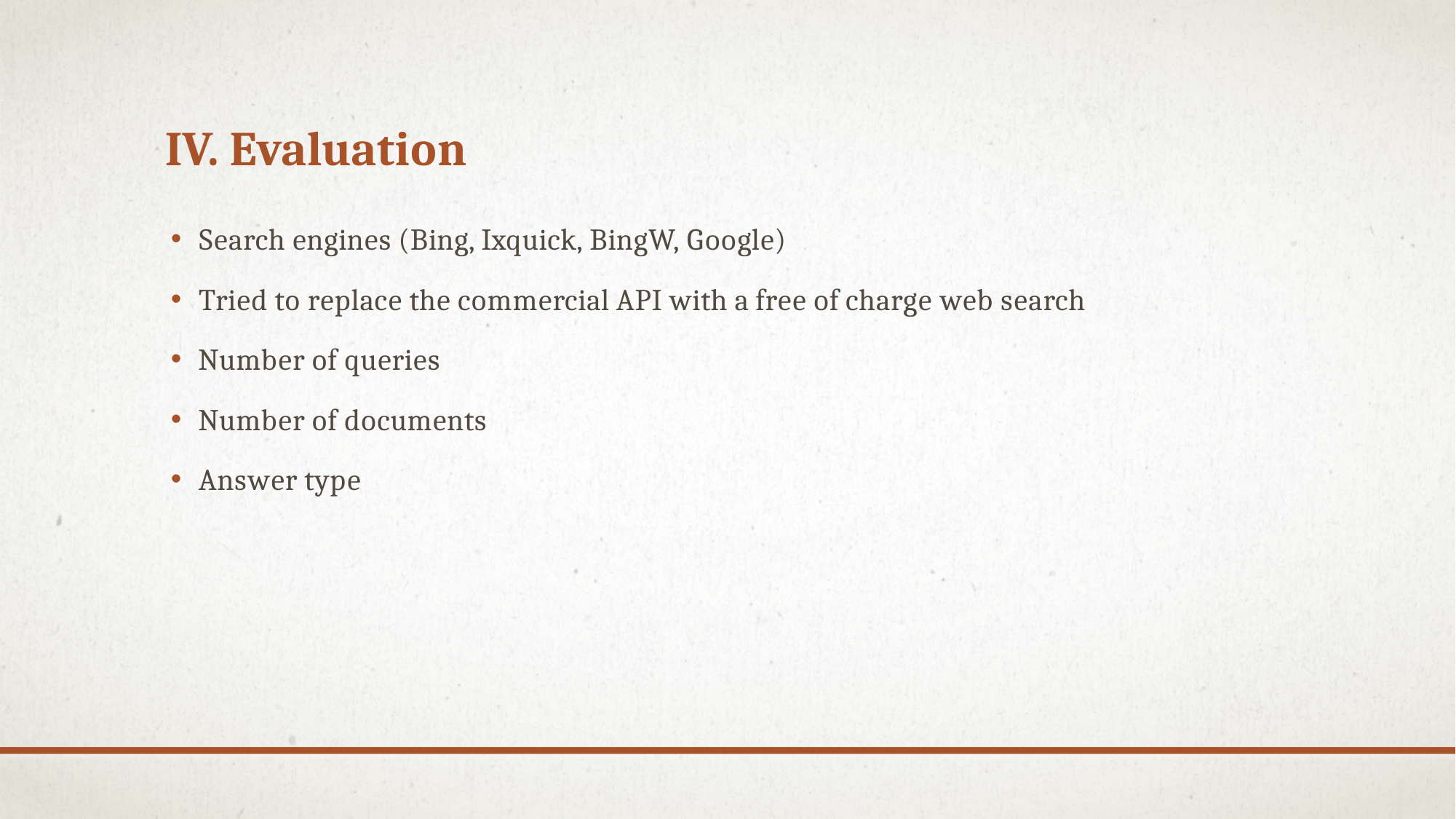

# IV. Evaluation
Search engines (Bing, Ixquick, BingW, Google)
Tried to replace the commercial API with a free of charge web search
Number of queries
Number of documents
Answer type